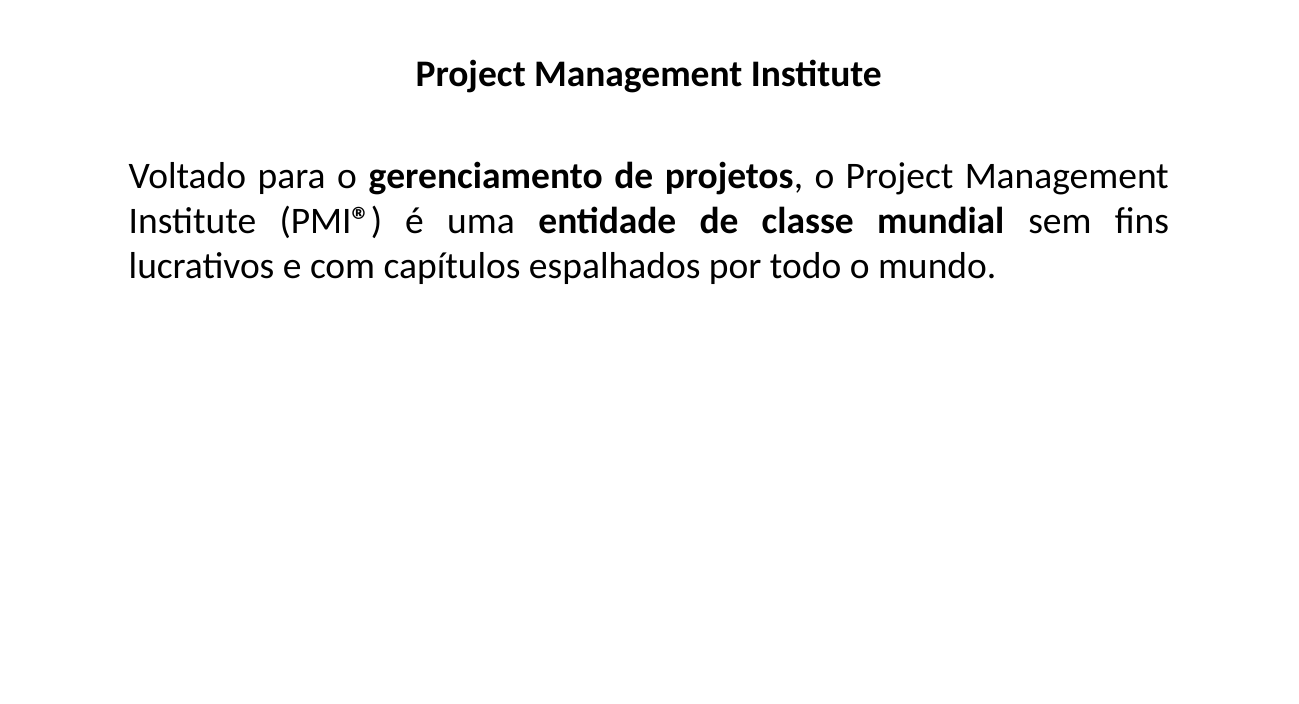

Project Management Institute
Voltado para o gerenciamento de projetos, o Project Management Institute (PMI®) é uma entidade de classe mundial sem fins lucrativos e com capítulos espalhados por todo o mundo.